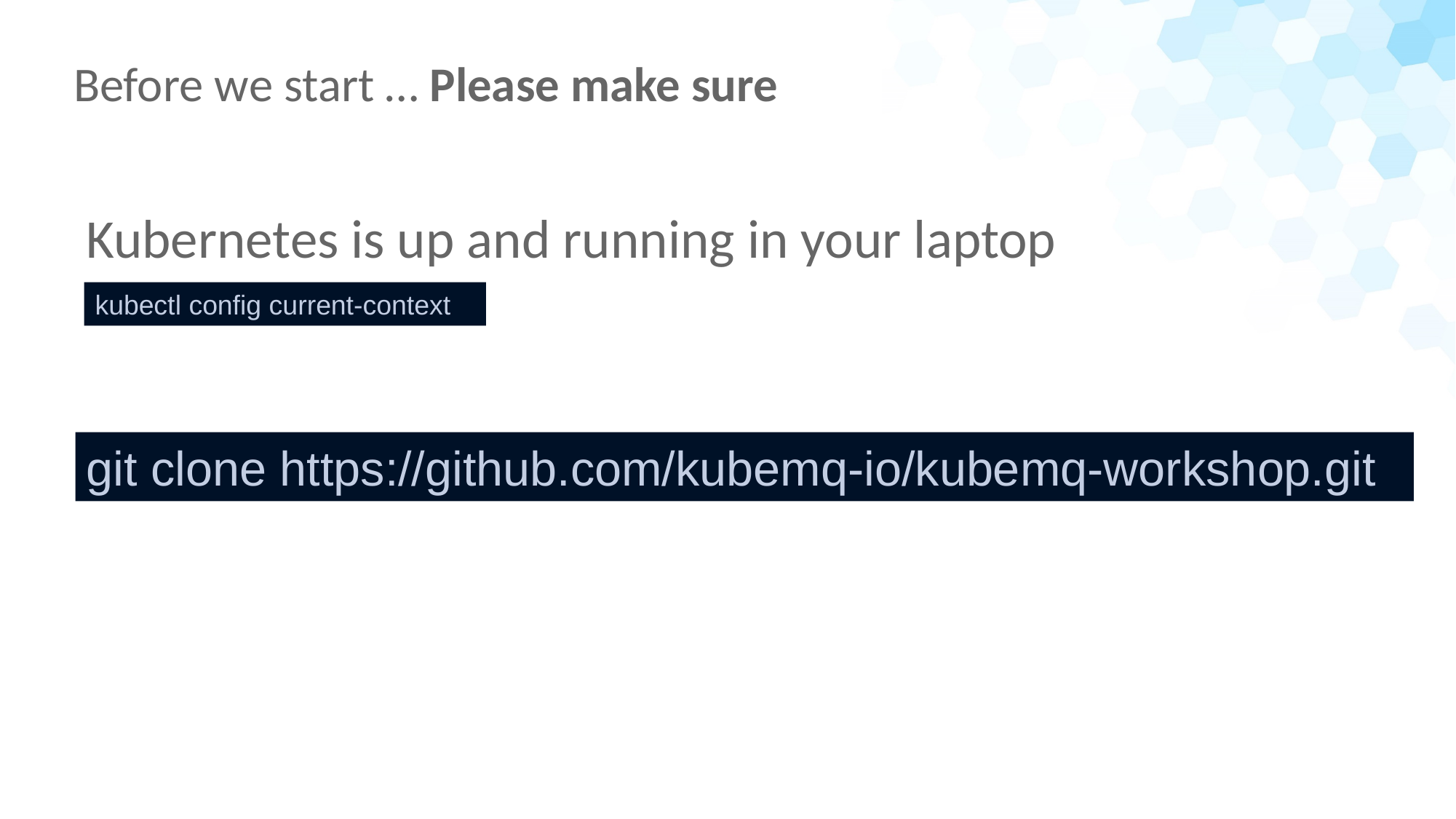

Before we start … Please make sure

Kubernetes is up and running in your laptop

kubectl config current-context
git clone https://github.com/kubemq-io/kubemq-workshop.git